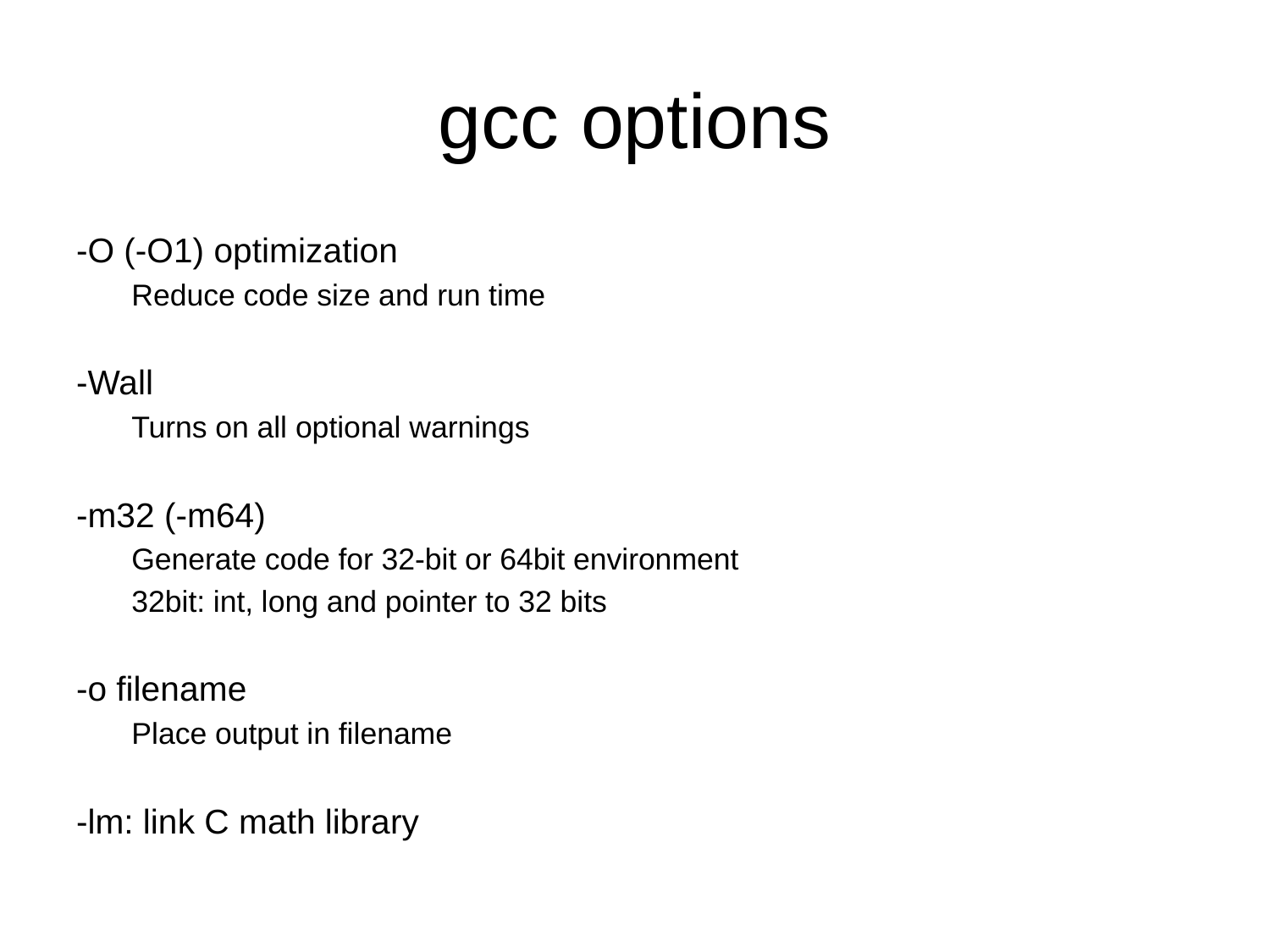

# gcc options
-O (-O1) optimization
Reduce code size and run time

-Wall
Turns on all optional warnings

-m32 (-m64)
Generate code for 32-bit or 64bit environment
32bit: int, long and pointer to 32 bits

-o filename
Place output in filename

-lm: link C math library